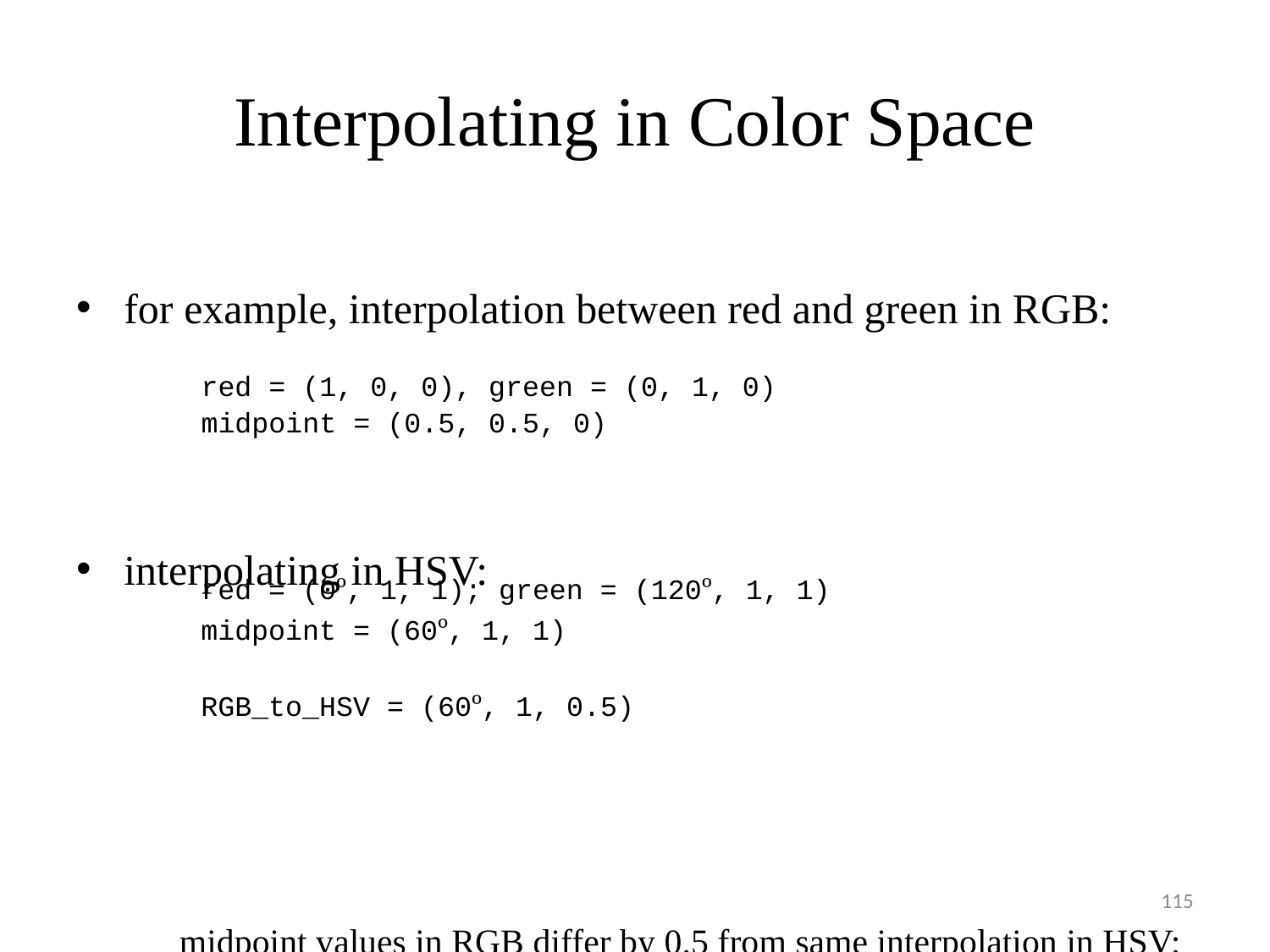

# Interpolating in Color Space
for example, interpolation between red and green in RGB:

interpolating in HSV:

	midpoint values in RGB differ by 0.5 from same interpolation in HSV:
	(60º, 1, 0.5)  ≠ (60º, 1, 1)
red = (1, 0, 0), green = (0, 1, 0)
midpoint = (0.5, 0.5, 0)

red = (0º, 1, 1); green = (120º, 1, 1)
midpoint = (60º, 1, 1)

RGB_to_HSV = (60º, 1, 0.5)

115